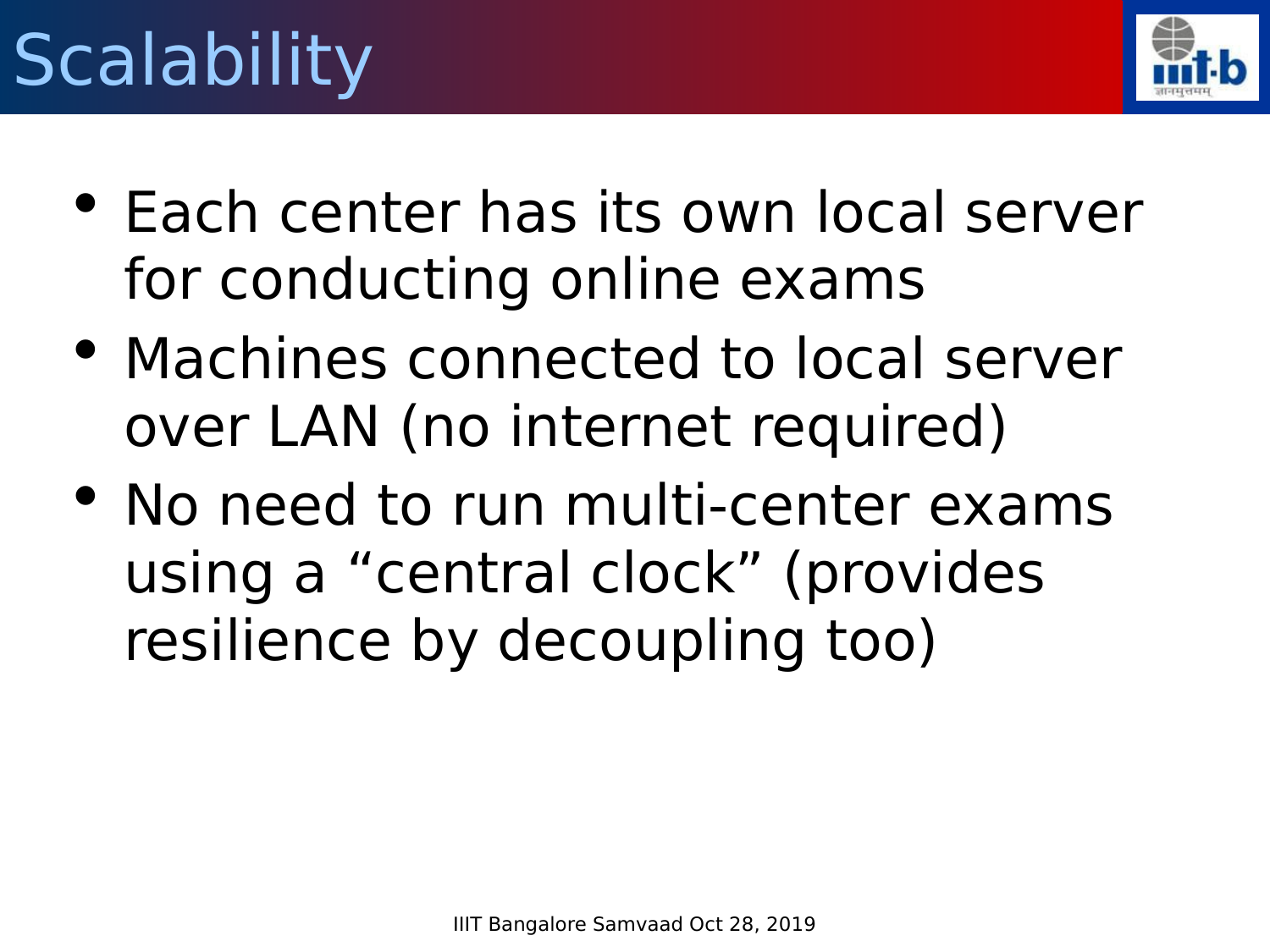

Scalability
Each center has its own local server for conducting online exams
Machines connected to local server over LAN (no internet required)
No need to run multi-center exams using a “central clock” (provides resilience by decoupling too)
IIIT Bangalore Samvaad Oct 28, 2019